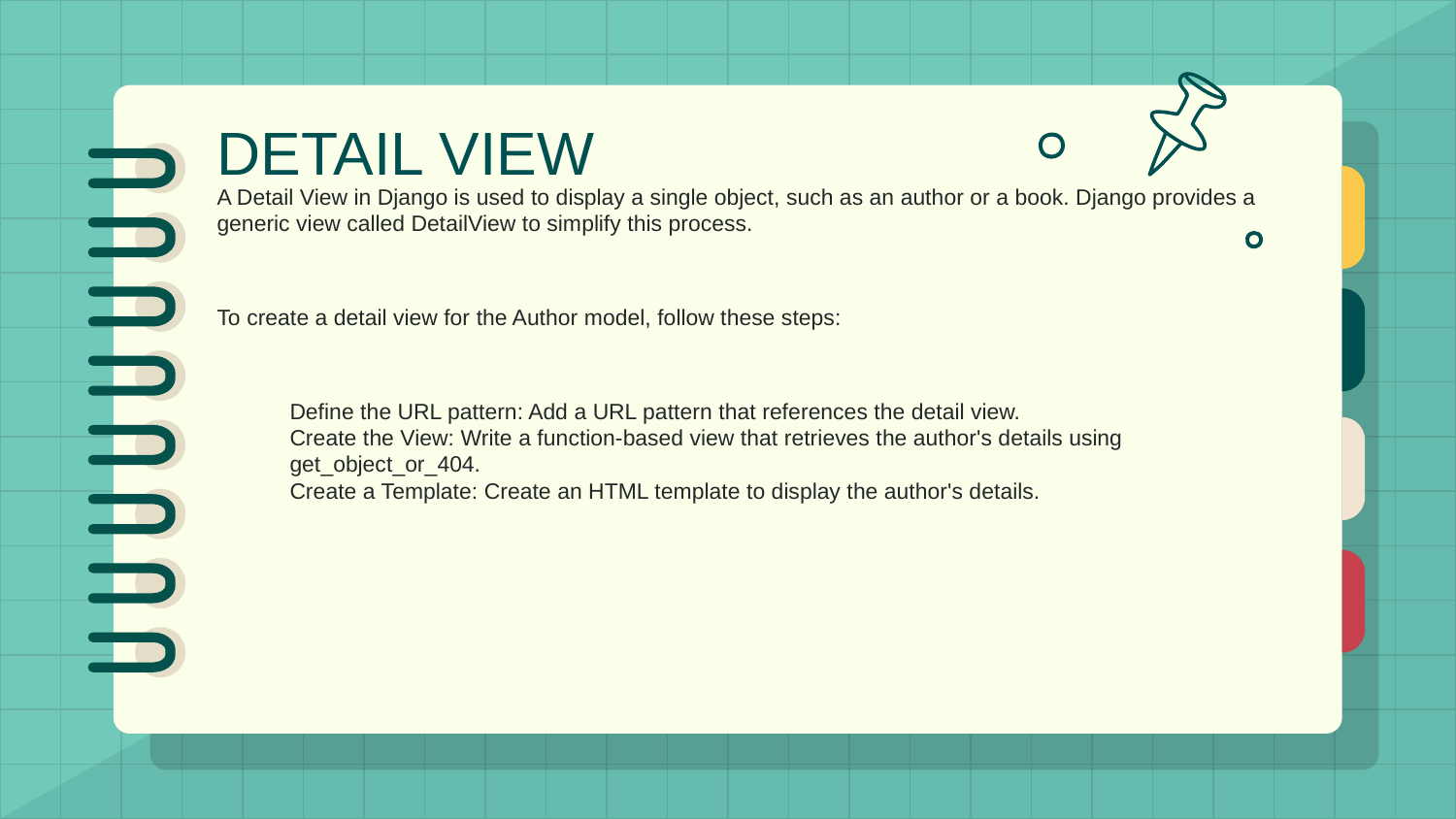

# DETAIL VIEW

A Detail View in Django is used to display a single object, such as an author or a book. Django provides a generic view called DetailView to simplify this process.

To create a detail view for the Author model, follow these steps:

Define the URL pattern: Add a URL pattern that references the detail view.
Create the View: Write a function-based view that retrieves the author's details using get_object_or_404.
Create a Template: Create an HTML template to display the author's details.